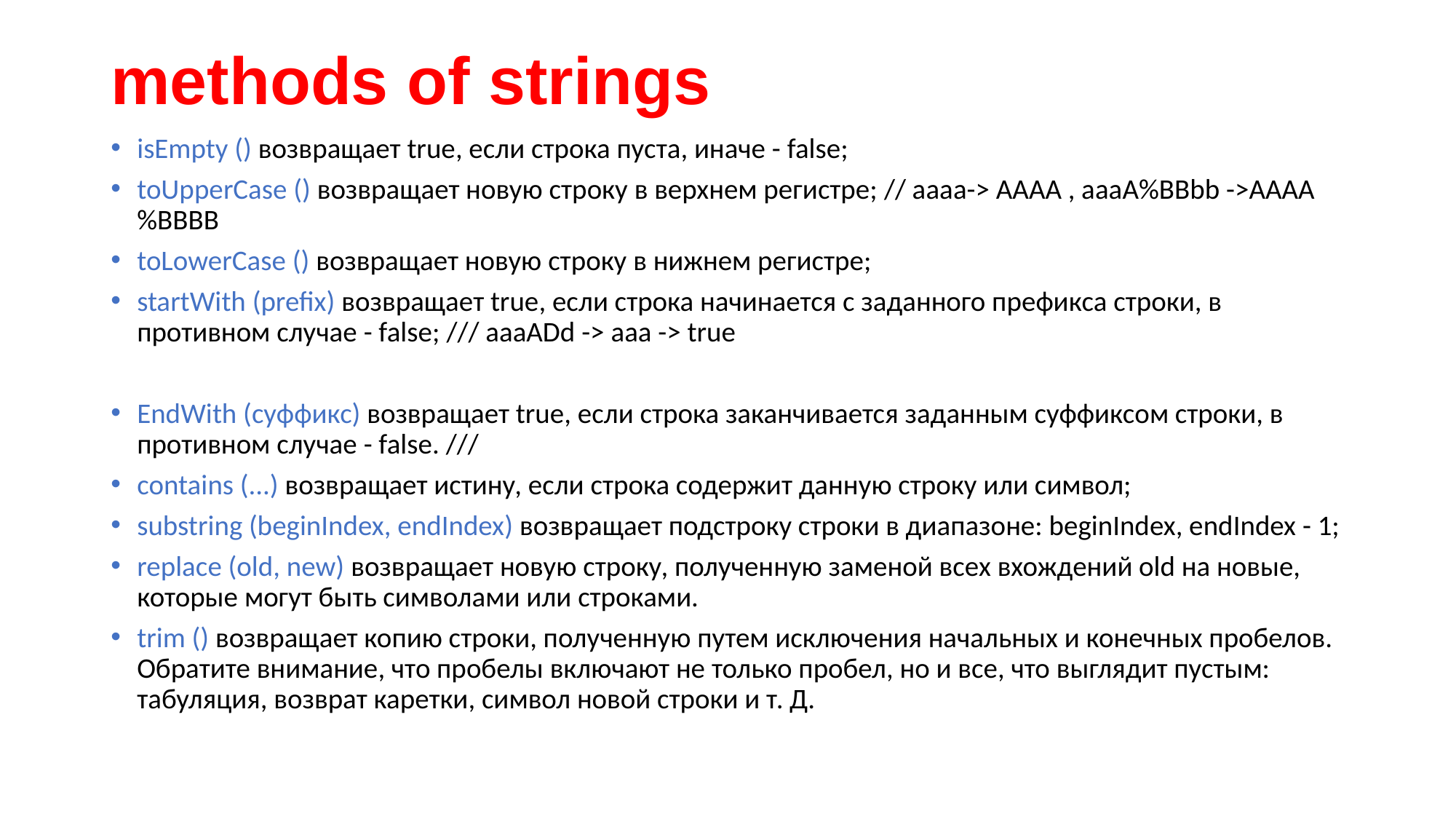

# methods of strings
isEmpty () возвращает true, если строка пуста, иначе - false;
toUpperCase () возвращает новую строку в верхнем регистре; // aaaa-> AAAA , aaaA%BBbb ->AAAA%BBBB
toLowerCase () возвращает новую строку в нижнем регистре;
startWith (prefix) возвращает true, если строка начинается с заданного префикса строки, в противном случае - false; /// aaaADd -> aaa -> true

EndWith (суффикс) возвращает true, если строка заканчивается заданным суффиксом строки, в противном случае - false. ///
contains (...) возвращает истину, если строка содержит данную строку или символ;
substring (beginIndex, endIndex) возвращает подстроку строки в диапазоне: beginIndex, endIndex - 1;
replace (old, new) возвращает новую строку, полученную заменой всех вхождений old на новые, которые могут быть символами или строками.
trim () возвращает копию строки, полученную путем исключения начальных и конечных пробелов. Обратите внимание, что пробелы включают не только пробел, но и все, что выглядит пустым: табуляция, возврат каретки, символ новой строки и т. Д.